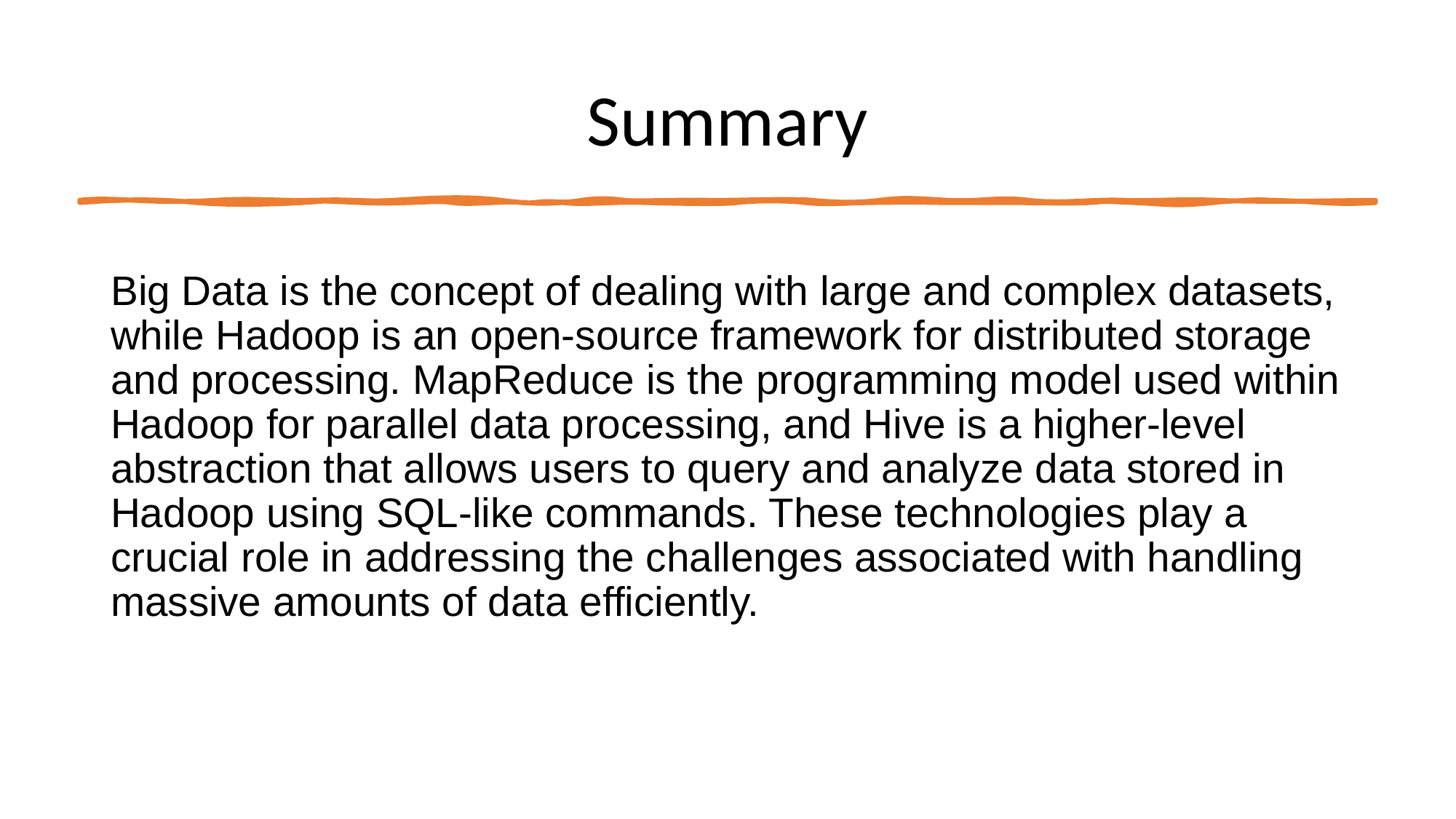

# Summary

Big Data is the concept of dealing with large and complex datasets, while Hadoop is an open-source framework for distributed storage and processing. MapReduce is the programming model used within Hadoop for parallel data processing, and Hive is a higher-level abstraction that allows users to query and analyze data stored in Hadoop using SQL-like commands. These technologies play a crucial role in addressing the challenges associated with handling massive amounts of data efficiently.